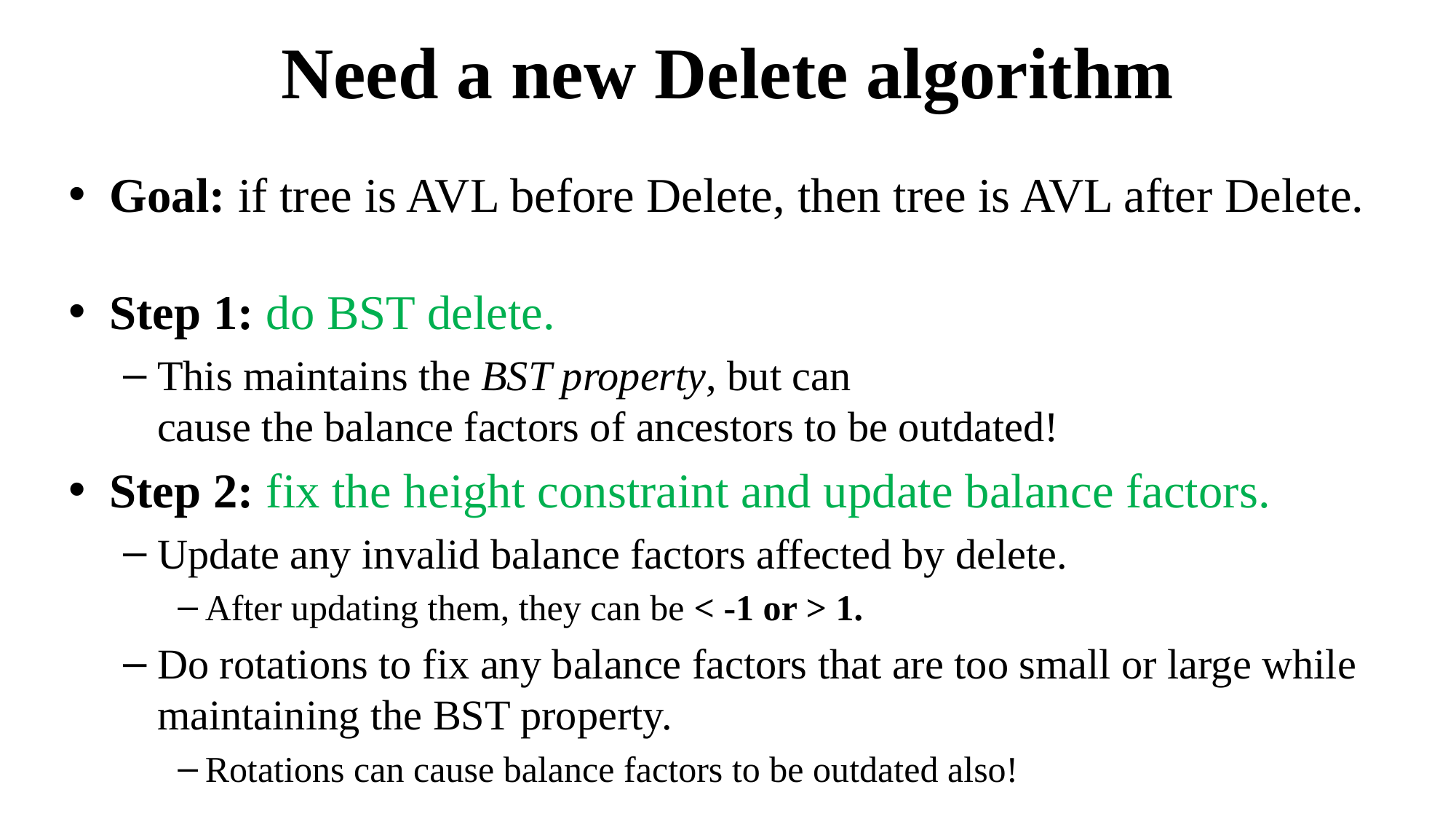

# Need a new Delete algorithm
Goal: if tree is AVL before Delete, then tree is AVL after Delete.
Step 1: do BST delete.
This maintains the BST property, but can
cause the balance factors of ancestors to be outdated!
Step 2: fix the height constraint and update balance factors.
Update any invalid balance factors affected by delete.
After updating them, they can be < -1 or > 1.
Do rotations to fix any balance factors that are too small or large while maintaining the BST property.
Rotations can cause balance factors to be outdated also!